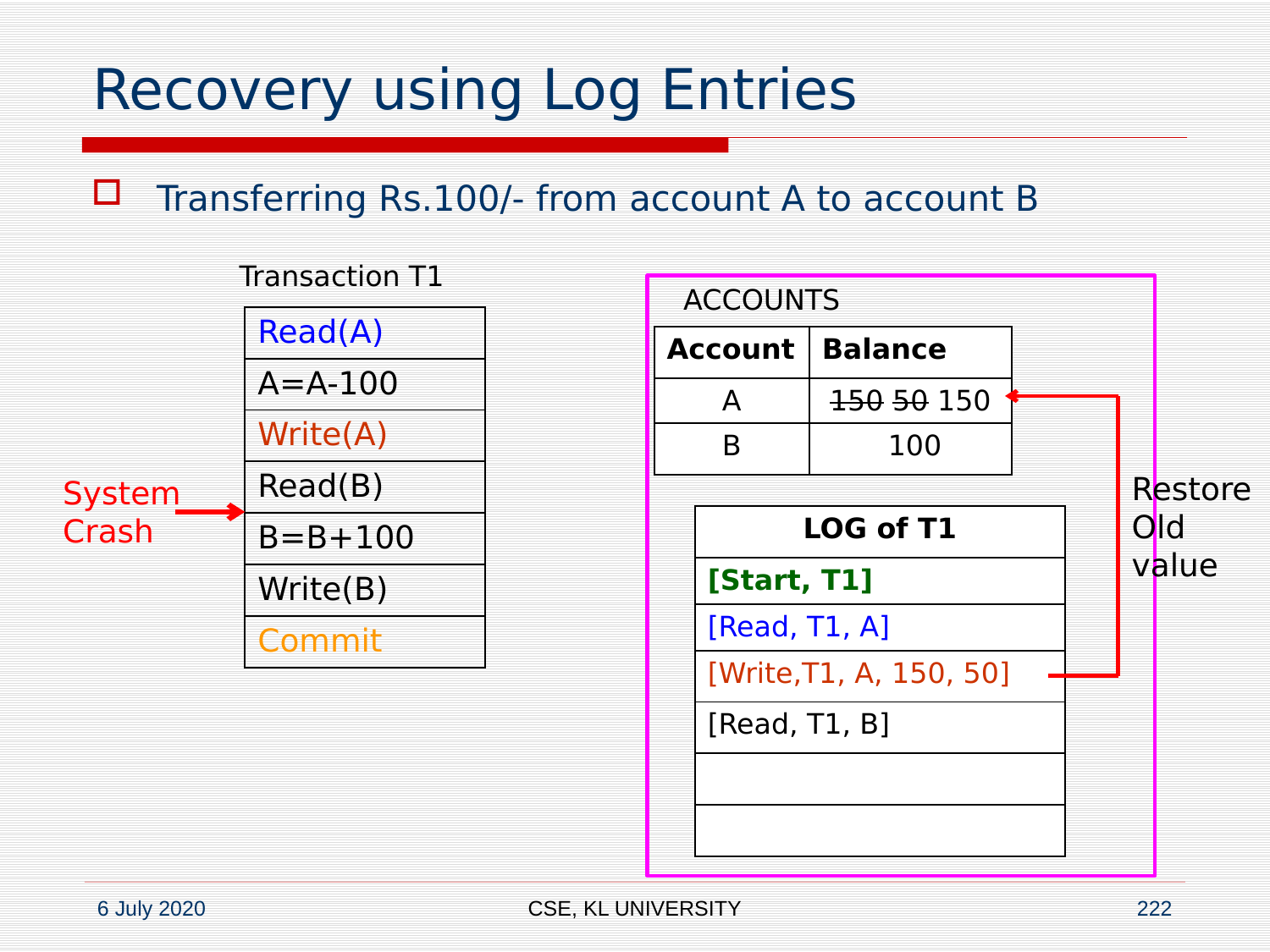

# Recovery using Log Entries
Transferring Rs.100/- from account A to account B
Transaction T1

ACCOUNTS
| Read(A) |
| --- |
| A=A-100 |
| Write(A) |
| Read(B) |
| B=B+100 |
| Write(B) |
| Commit |
| Account | Balance |
| --- | --- |
| A | 150 50 150 |
| B | 100 |
Restore
Old
value
System
Crash
| LOG of T1 |
| --- |
| [Start, T1] |
| [Read, T1, A] |
| [Write,T1, A, 150, 50] |
| [Read, T1, B] |
|  |
|  |
CSE, KL UNIVERSITY
222
6 July 2020